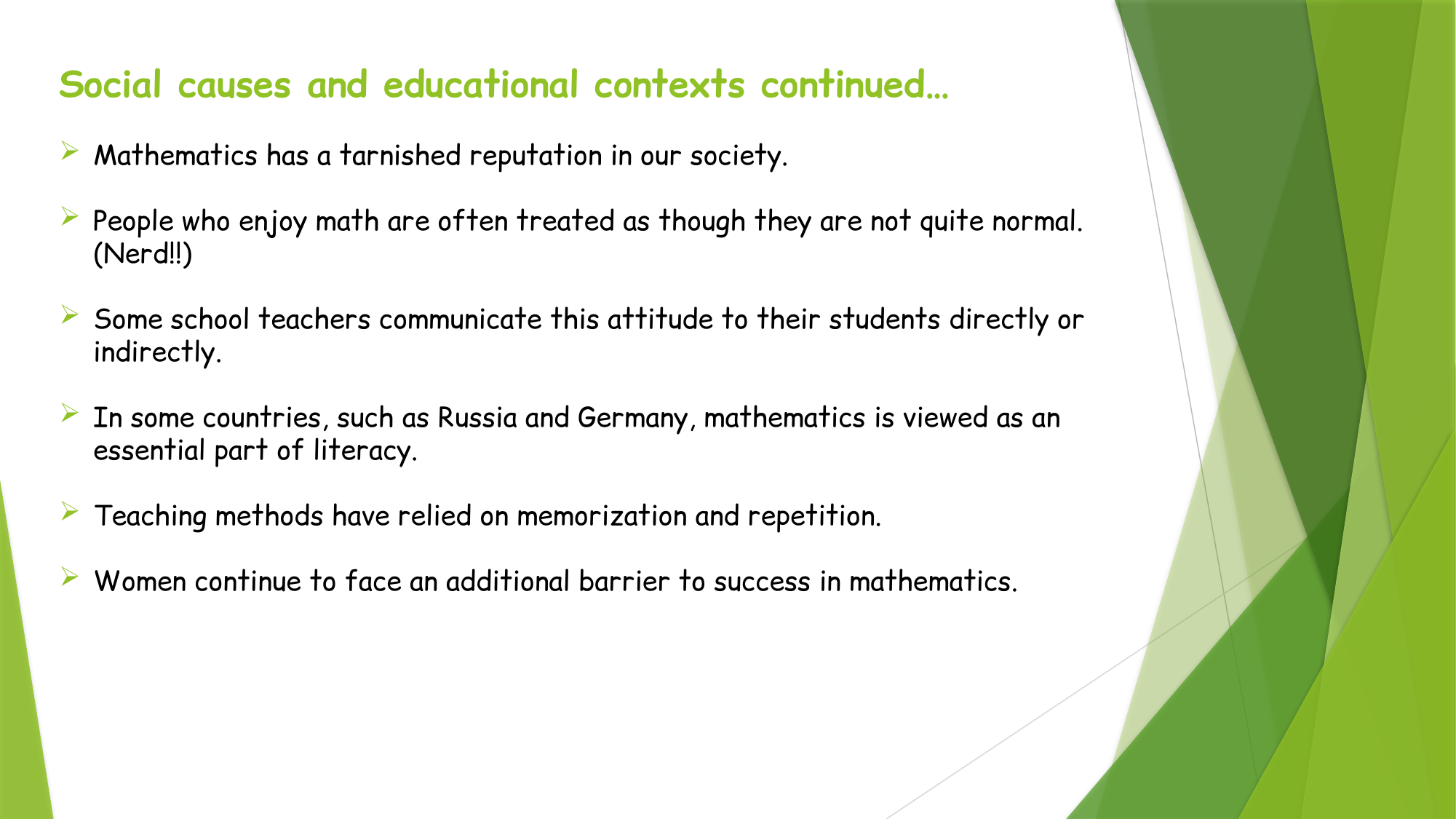

Social causes and educational contexts continued…

Mathematics has a tarnished reputation in our society.

People who enjoy math are often treated as though they are not quite normal. (Nerd!!)

Some school teachers communicate this attitude to their students directly or indirectly.

In some countries, such as Russia and Germany, mathematics is viewed as an essential part of literacy.

Teaching methods have relied on memorization and repetition.

Women continue to face an additional barrier to success in mathematics.